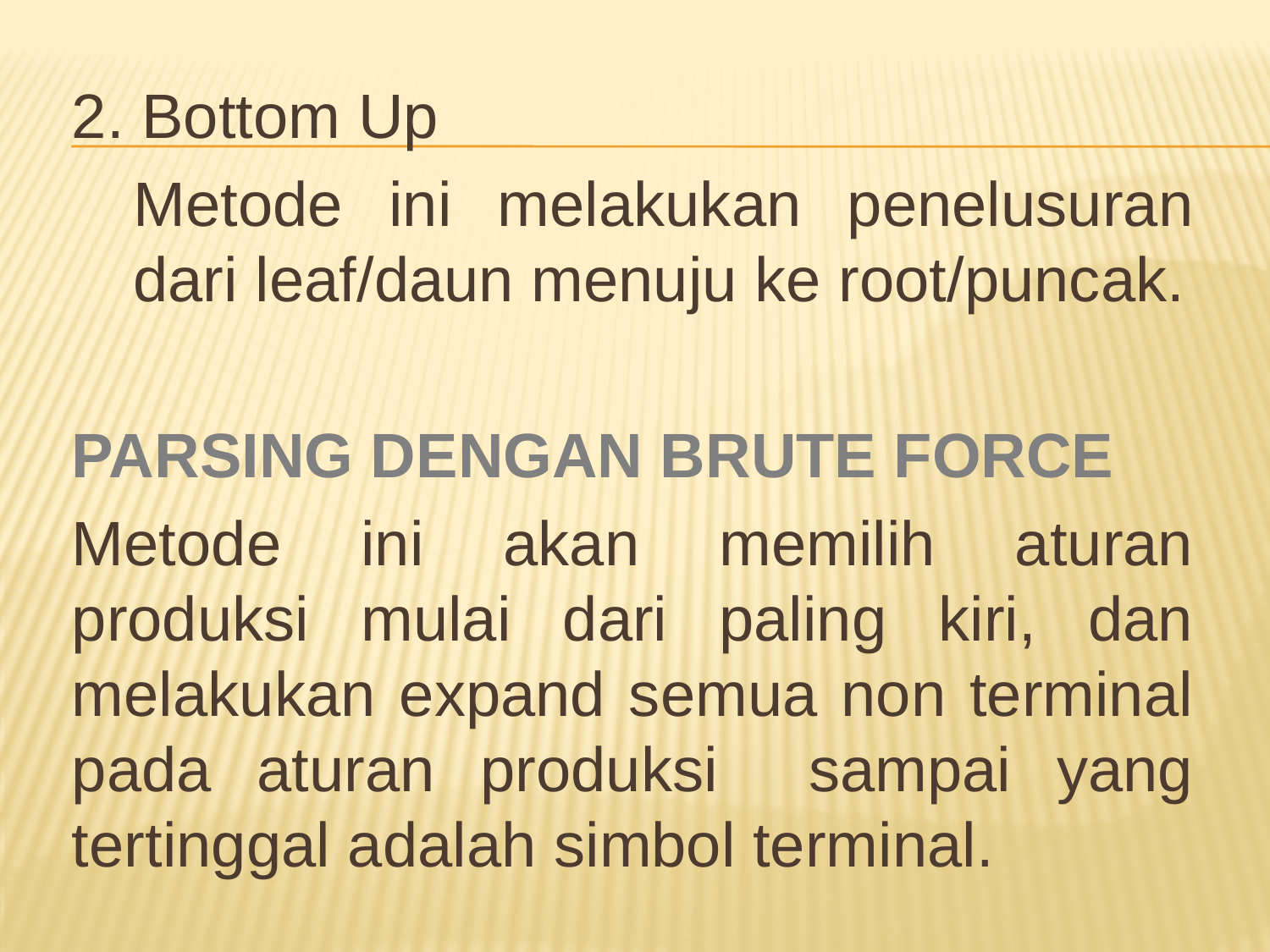

2. Bottom Up
	Metode ini melakukan penelusuran dari leaf/daun menuju ke root/puncak.

PARSING DENGAN BRUTE FORCE
Metode ini akan memilih aturan produksi mulai dari paling kiri, dan melakukan expand semua non terminal pada aturan produksi  sampai yang tertinggal adalah simbol terminal.